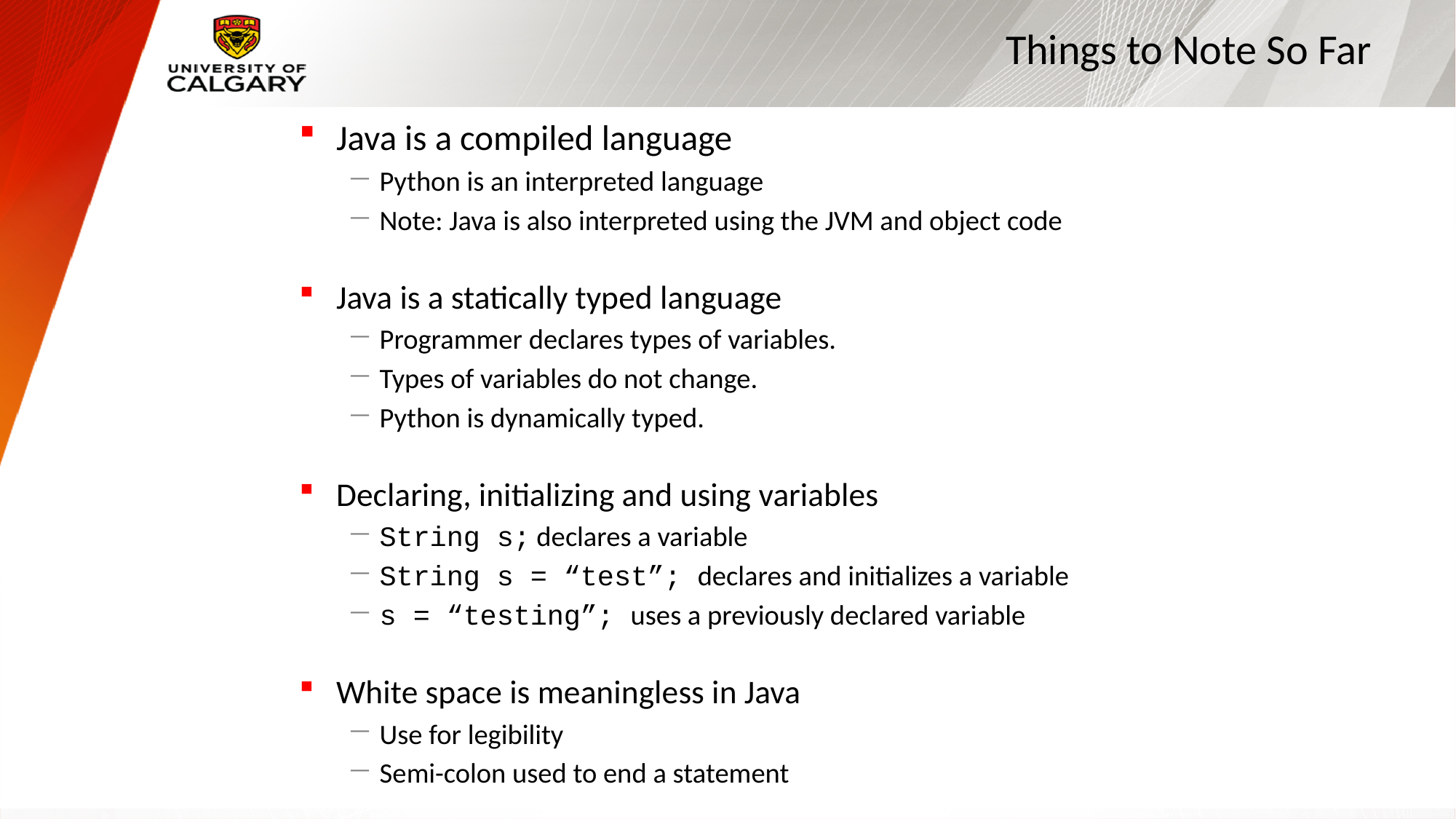

# Things to Note So Far
Java is a compiled language
Python is an interpreted language
Note: Java is also interpreted using the JVM and object code
Java is a statically typed language
Programmer declares types of variables.
Types of variables do not change.
Python is dynamically typed.
Declaring, initializing and using variables
String s; declares a variable
String s = “test”; declares and initializes a variable
s = “testing”; uses a previously declared variable
White space is meaningless in Java
Use for legibility
Semi-colon used to end a statement